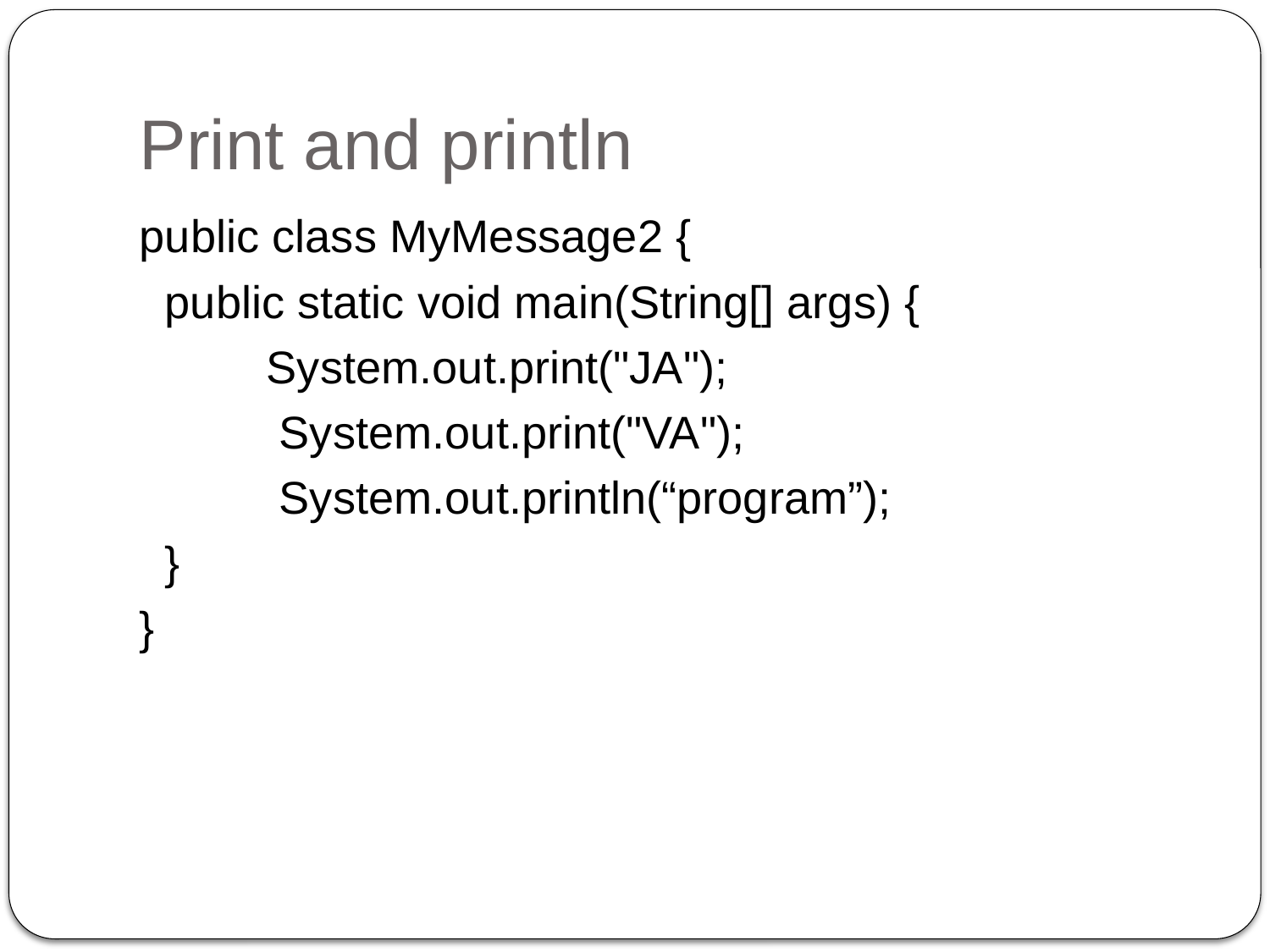

# Print and println
public class MyMessage2 {
  public static void main(String[] args) {
    	System.out.print("JA");
   	 System.out.print("VA");
   	 System.out.println(“program”);
  }
}